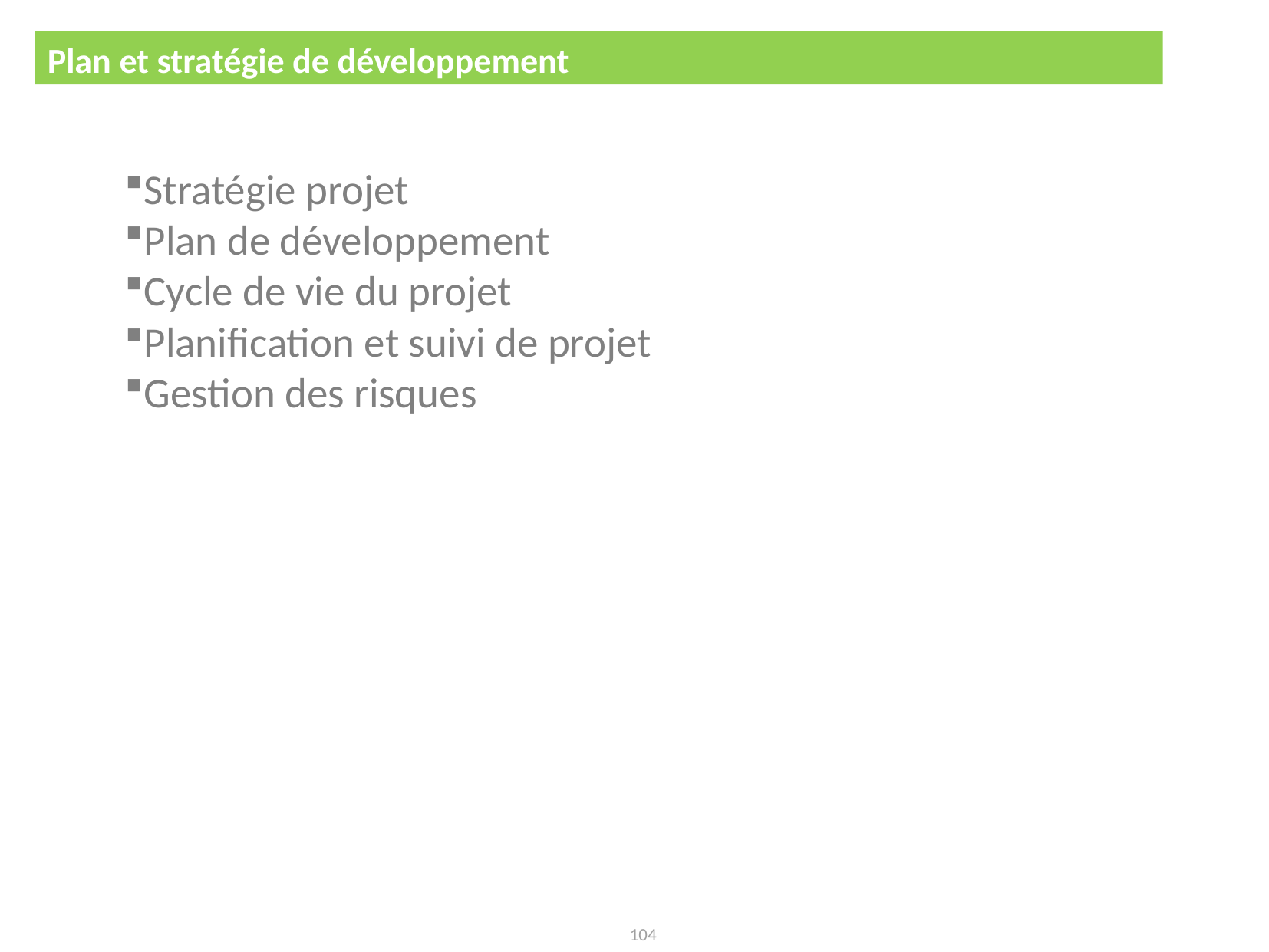

Plan et stratégie de développement
Plan et Stratégie de développement
Stratégie projet
Plan de développement
Cycle de vie du projet
Planification et suivi de projet
Gestion des risques
104